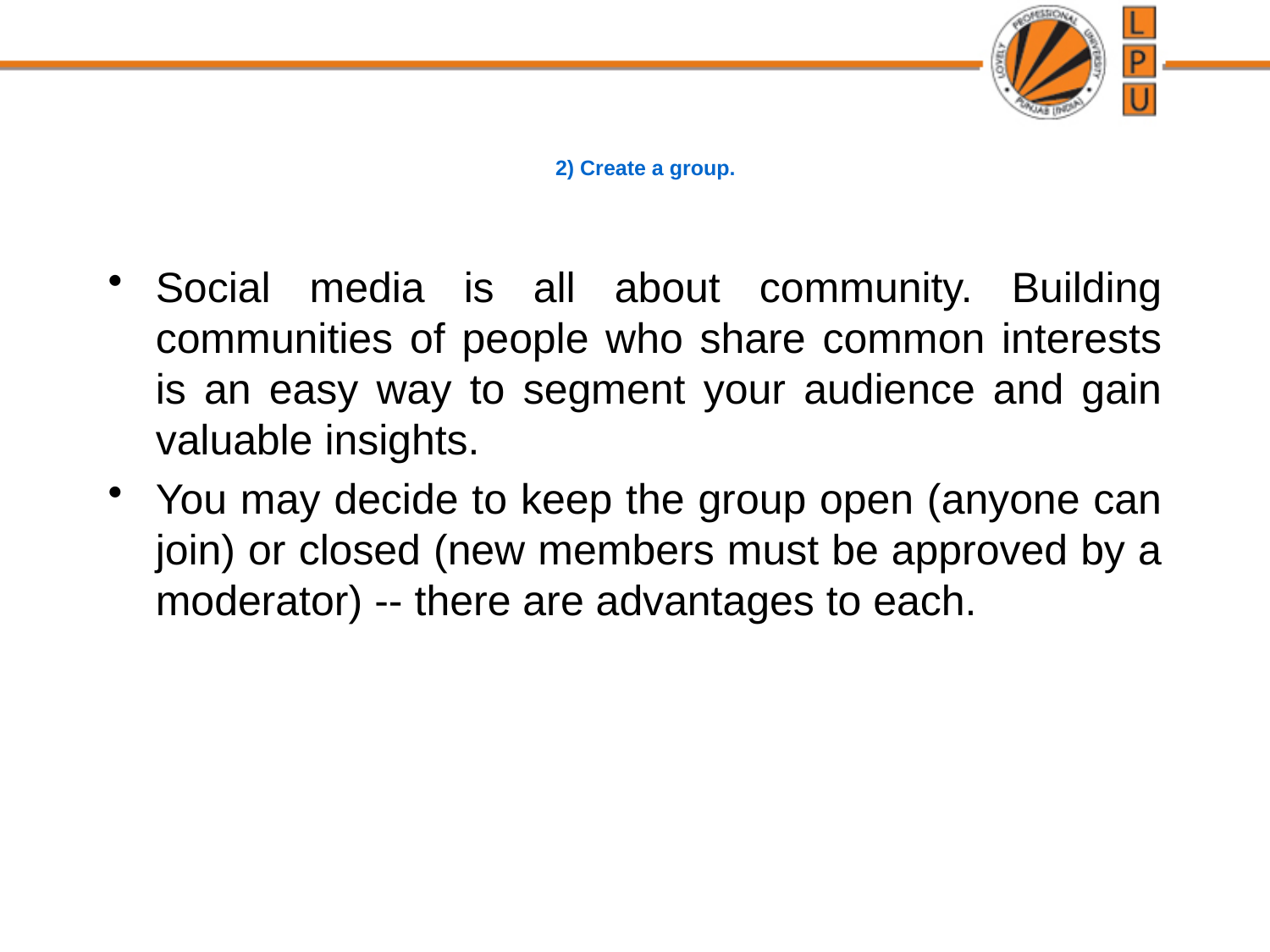

# 2) Create a group.
Social media is all about community. Building communities of people who share common interests is an easy way to segment your audience and gain valuable insights.
You may decide to keep the group open (anyone can join) or closed (new members must be approved by a moderator) -- there are advantages to each.